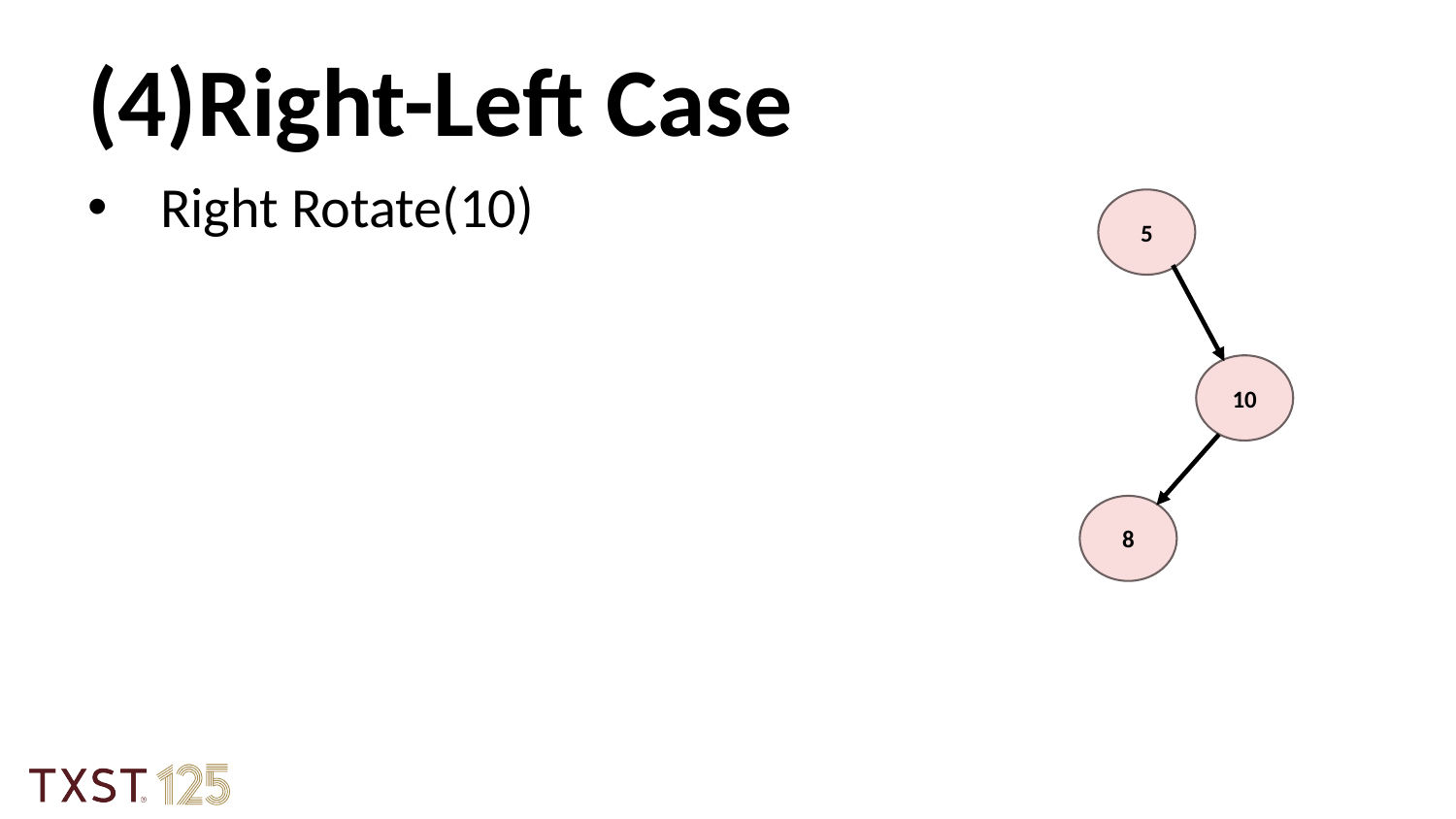

(4)Right-Left Case
Right Rotate(10)
5
10
8